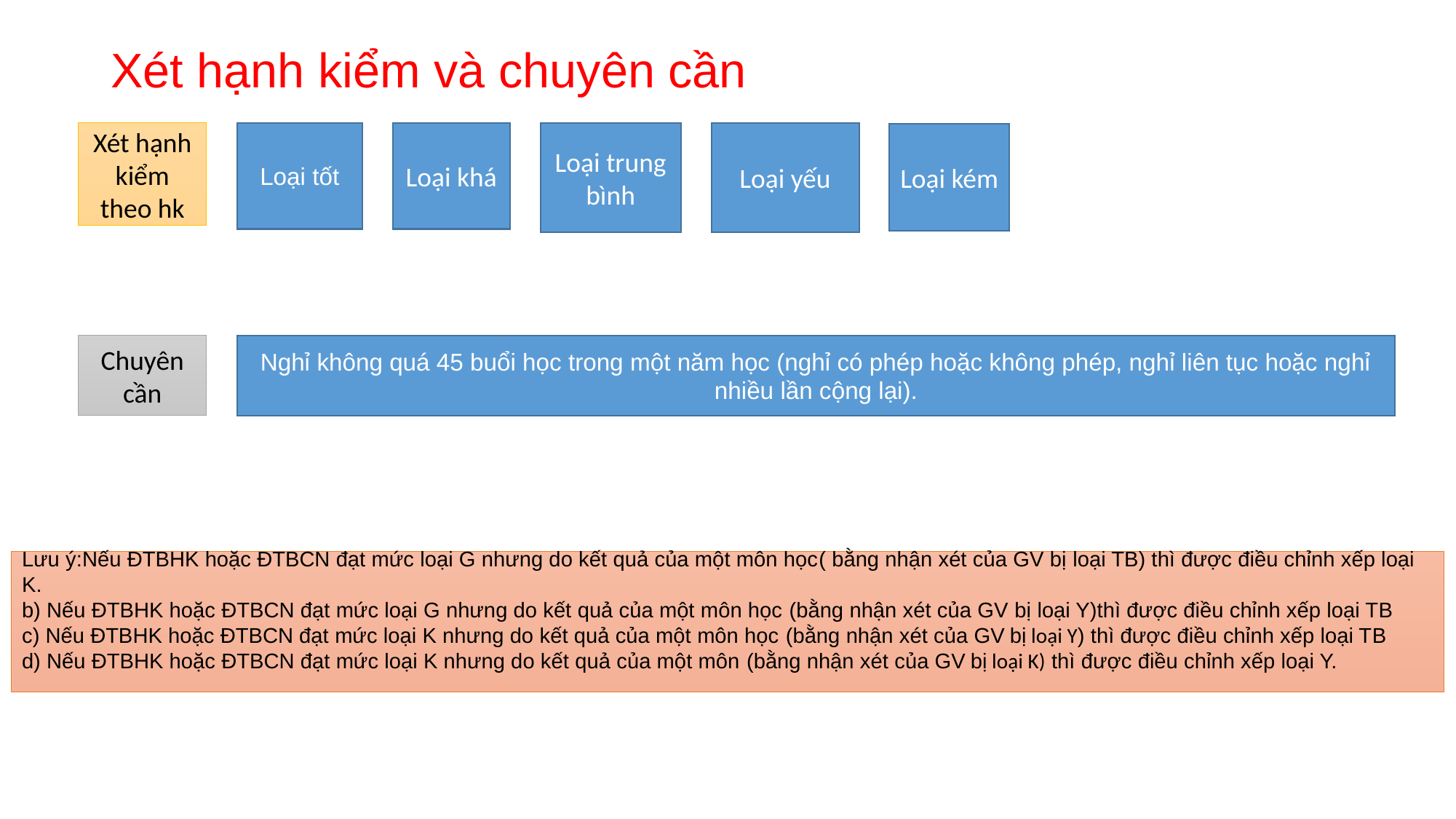

# Xét hạnh kiểm và chuyên cần
Xét hạnh kiểm theo hk
Loại tốt
Loại khá
Loại trung bình
Loại yếu
Loại kém
Chuyên cần
Nghỉ không quá 45 buổi học trong một năm học (nghỉ có phép hoặc không phép, nghỉ liên tục hoặc nghỉ nhiều lần cộng lại).
Lưu ý:Nếu ĐTBHK hoặc ĐTBCN đạt mức loại G nhưng do kết quả của một môn học( bằng nhận xét của GV bị loại TB) thì được điều chỉnh xếp loại K.
b) Nếu ĐTBHK hoặc ĐTBCN đạt mức loại G nhưng do kết quả của một môn học (bằng nhận xét của GV bị loại Y)thì được điều chỉnh xếp loại TB
c) Nếu ĐTBHK hoặc ĐTBCN đạt mức loại K nhưng do kết quả của một môn học (bằng nhận xét của GV bị loại Y) thì được điều chỉnh xếp loại TB
d) Nếu ĐTBHK hoặc ĐTBCN đạt mức loại K nhưng do kết quả của một môn (bằng nhận xét của GV bị loại K) thì được điều chỉnh xếp loại Y.